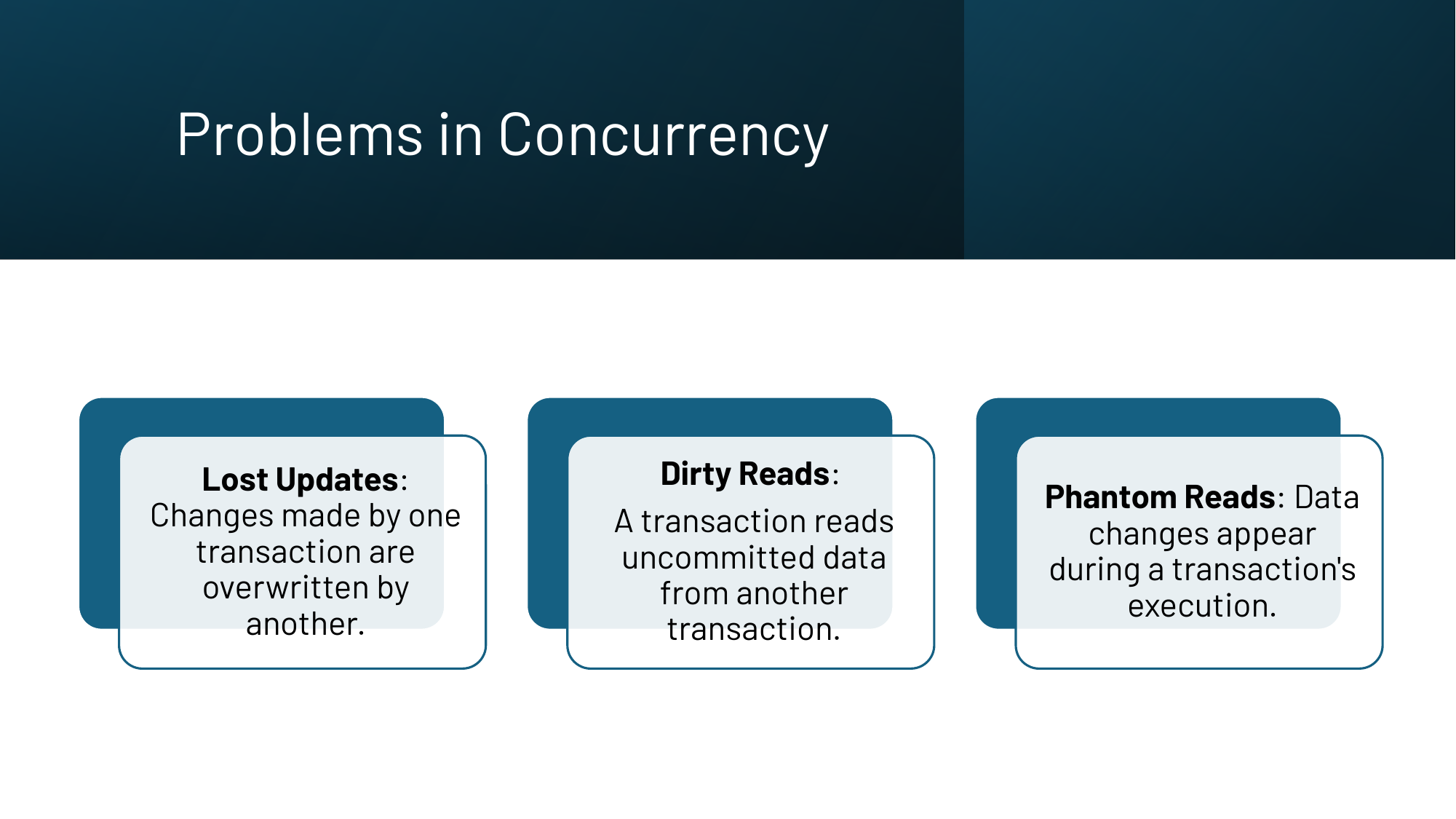

# Problems in Concurrency
Lost Updates: Changes made by one transaction are overwritten by another.
Dirty Reads:
A transaction reads uncommitted data from another transaction.
Phantom Reads: Data changes appear during a transaction's execution.